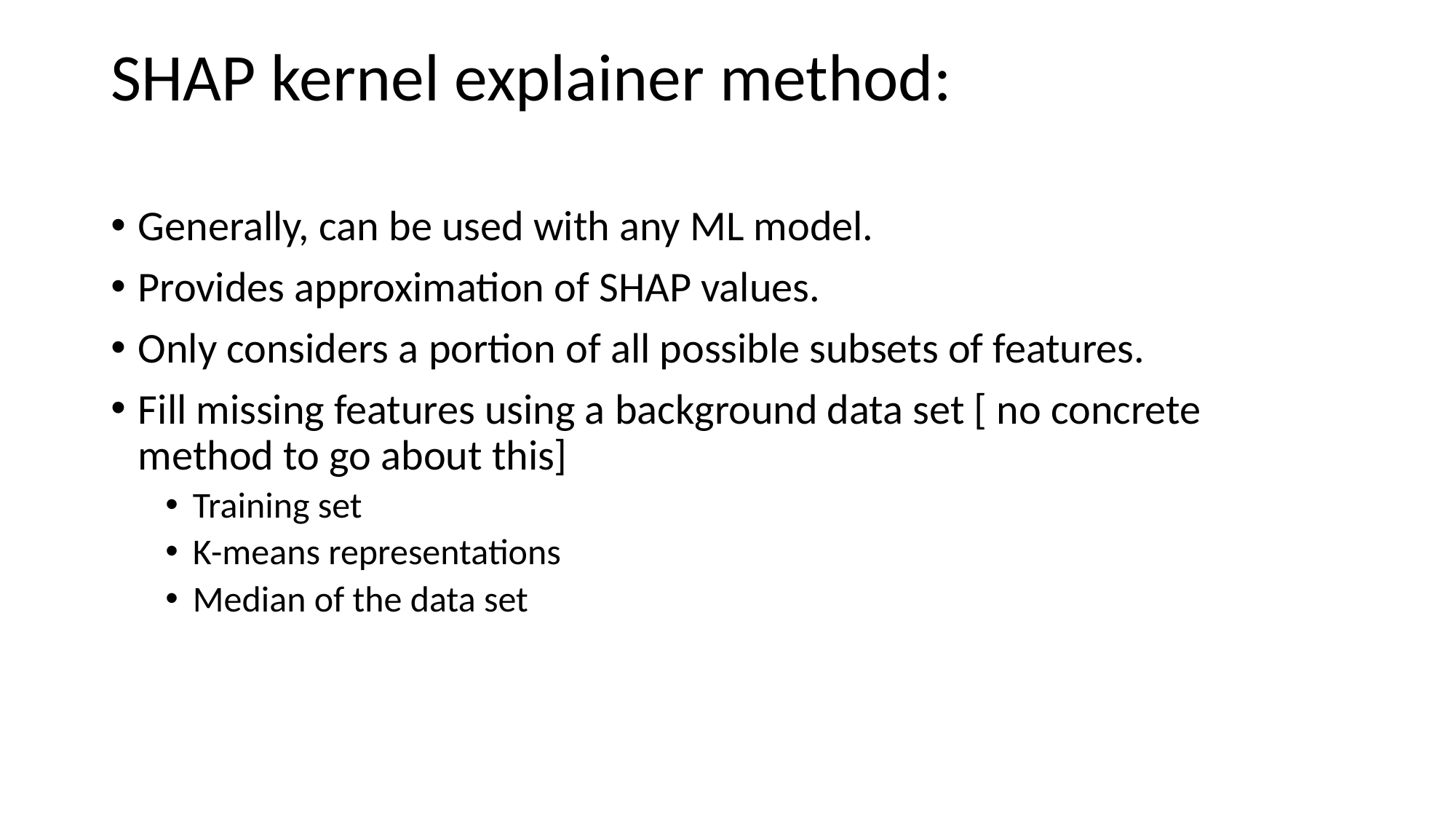

# SHAP kernel explainer method:
Generally, can be used with any ML model.
Provides approximation of SHAP values.
Only considers a portion of all possible subsets of features.
Fill missing features using a background data set [ no concrete method to go about this]
Training set
K-means representations
Median of the data set